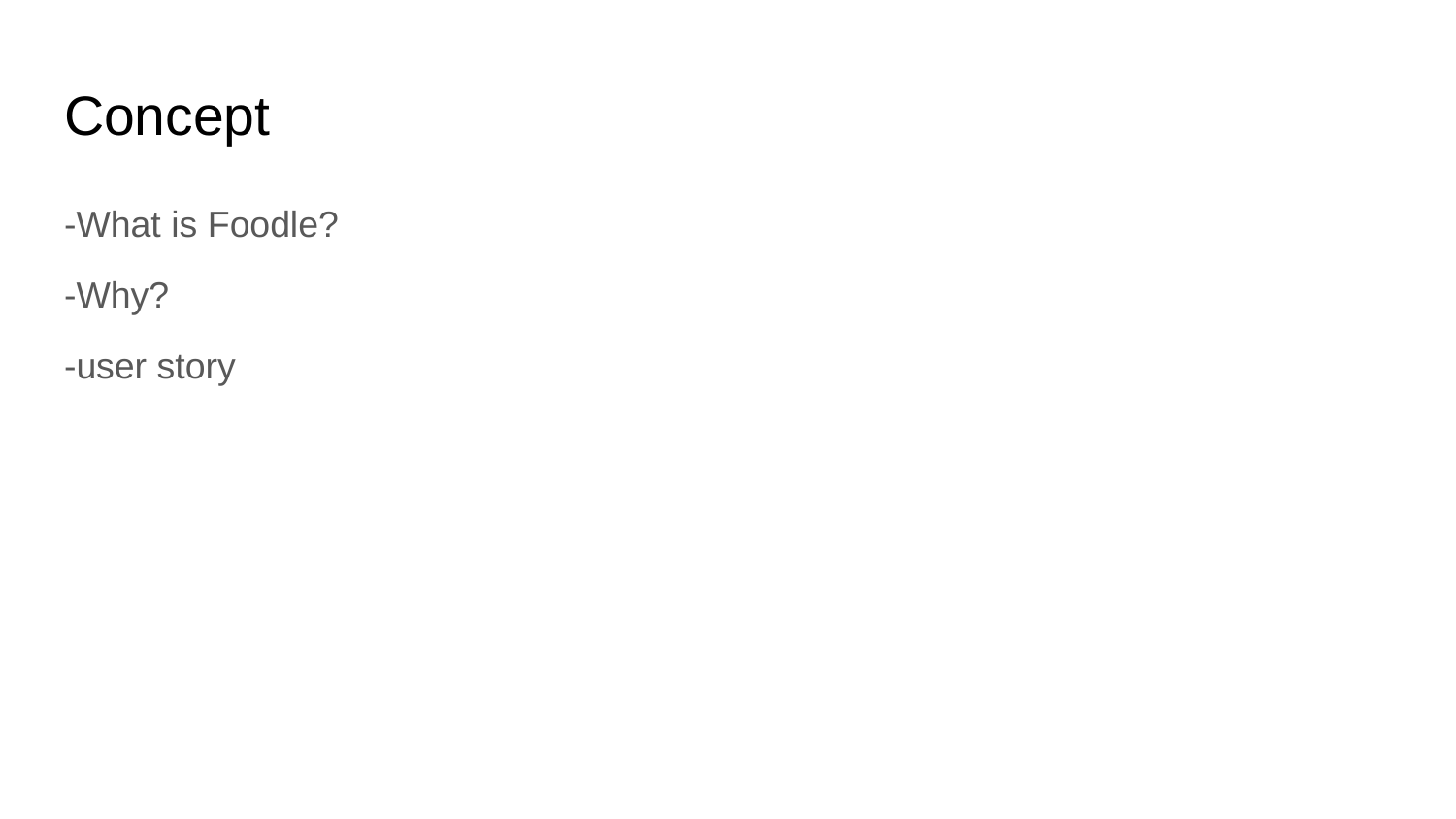

# Concept
-What is Foodle?
-Why?
-user story